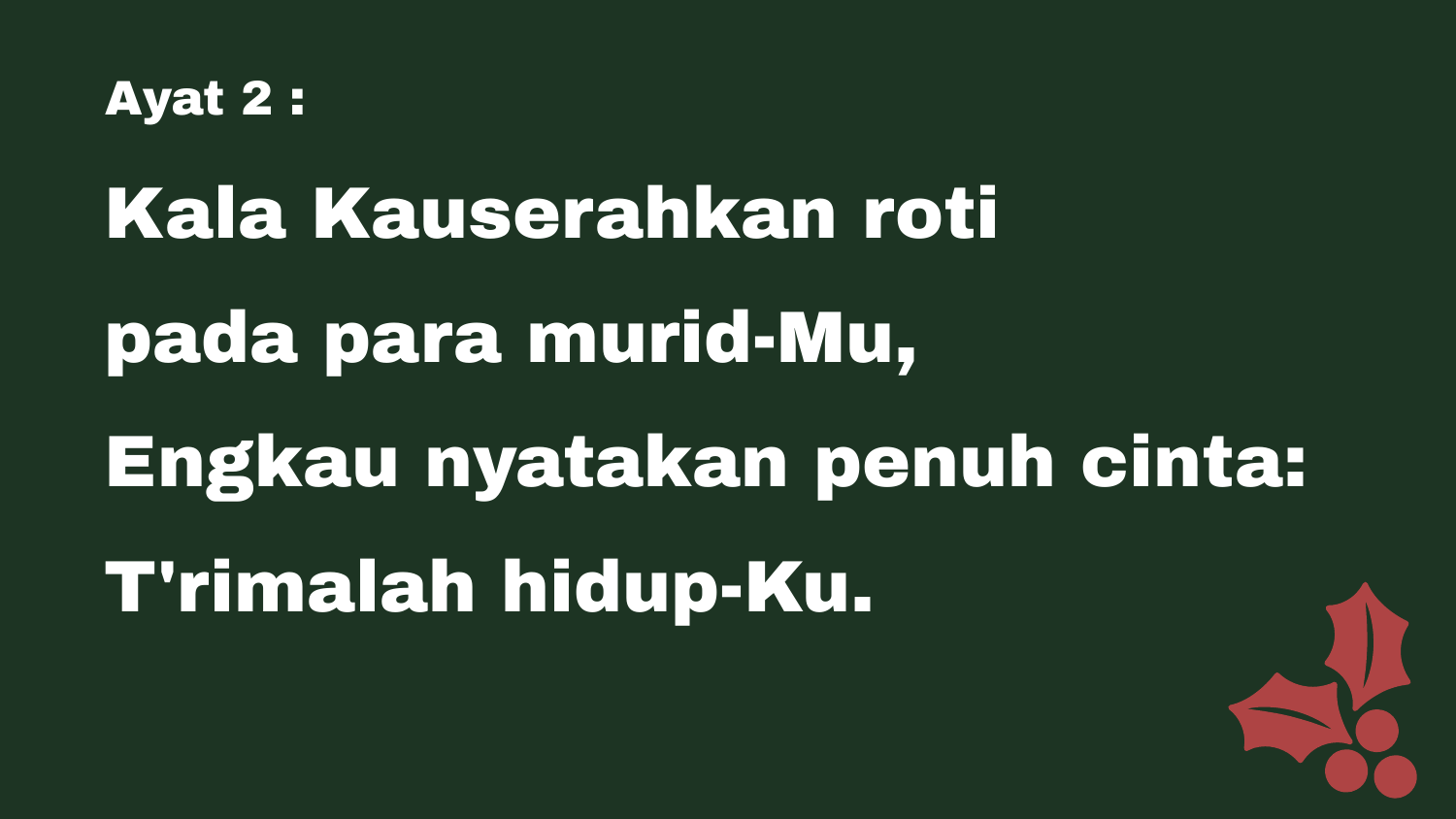

Ayat 2 :
Kala Kauserahkan roti
pada para murid-Mu,
Engkau nyatakan penuh cinta:
T'rimalah hidup-Ku.